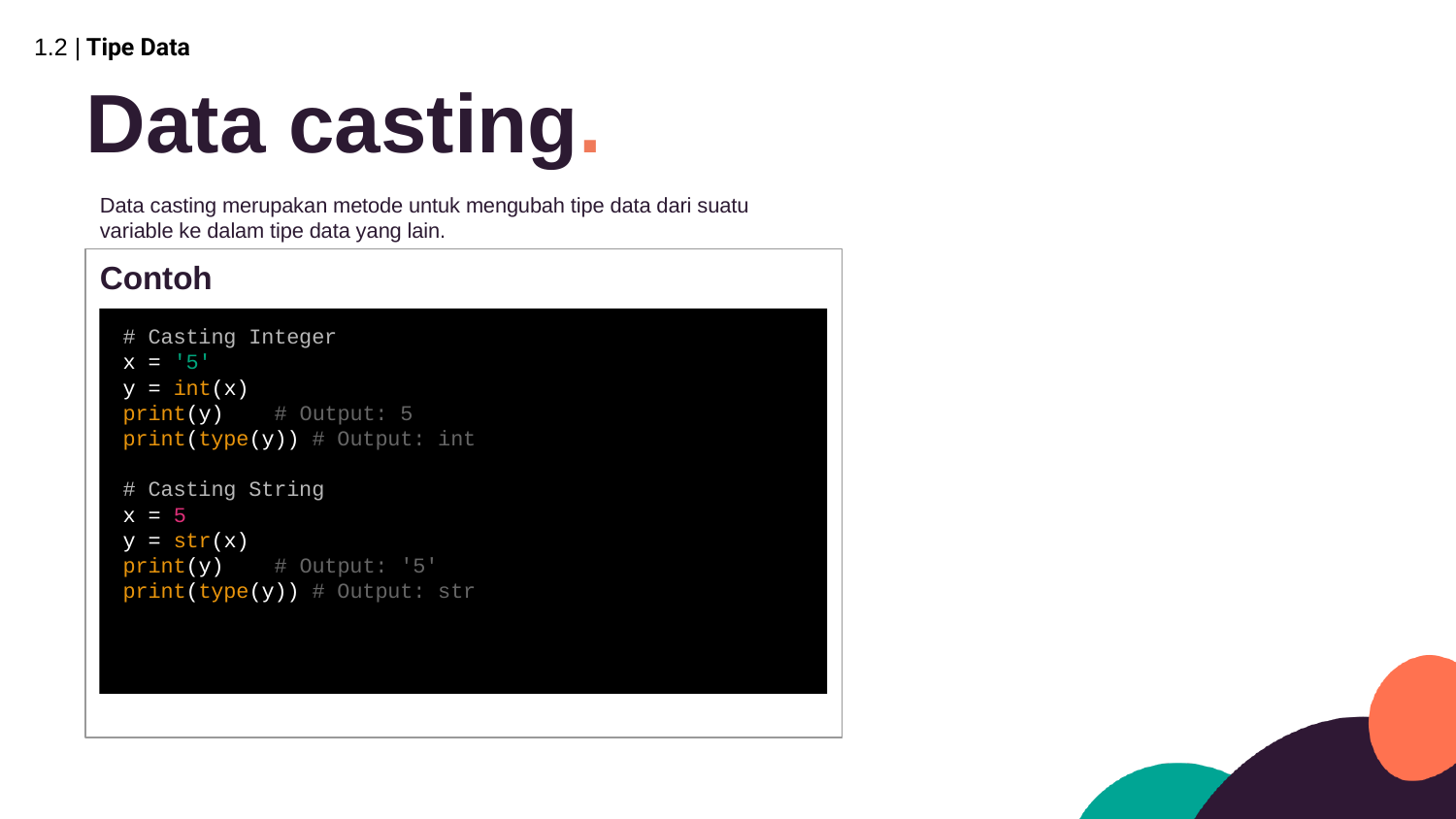

1.2 | Tipe Data
Data casting.
Data casting merupakan metode untuk mengubah tipe data dari suatu variable ke dalam tipe data yang lain.

Contoh

# Casting Integer
x = '5'
y = int(x)
print(y)    # Output: 5
print(type(y)) # Output: int

# Casting String
x = 5
y = str(x)
print(y)    # Output: '5'
print(type(y)) # Output: str